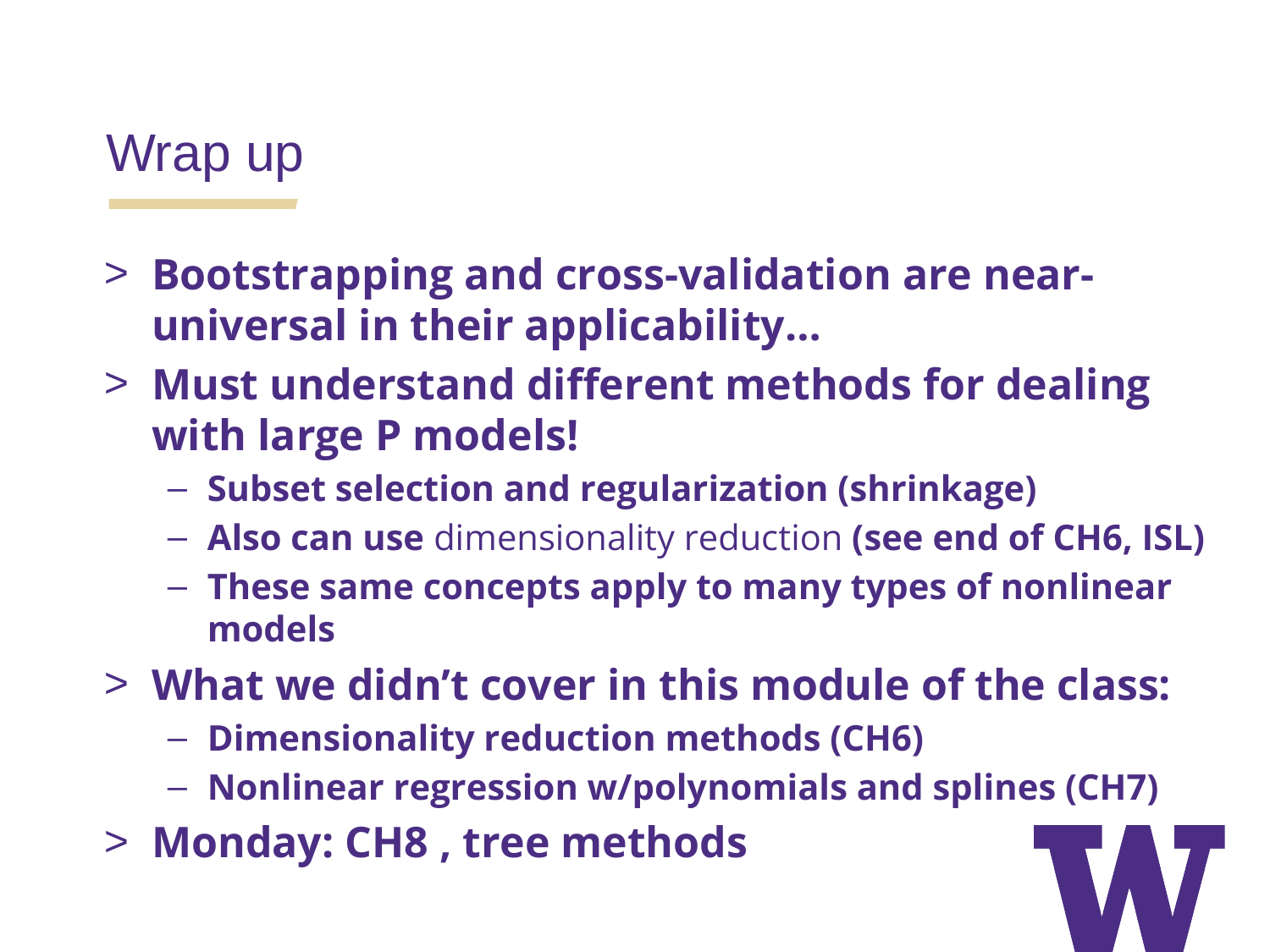

Wrap up
Bootstrapping and cross-validation are near-universal in their applicability…
Must understand different methods for dealing with large P models!
Subset selection and regularization (shrinkage)
Also can use dimensionality reduction (see end of CH6, ISL)
These same concepts apply to many types of nonlinear models
What we didn’t cover in this module of the class:
Dimensionality reduction methods (CH6)
Nonlinear regression w/polynomials and splines (CH7)
Monday: CH8 , tree methods